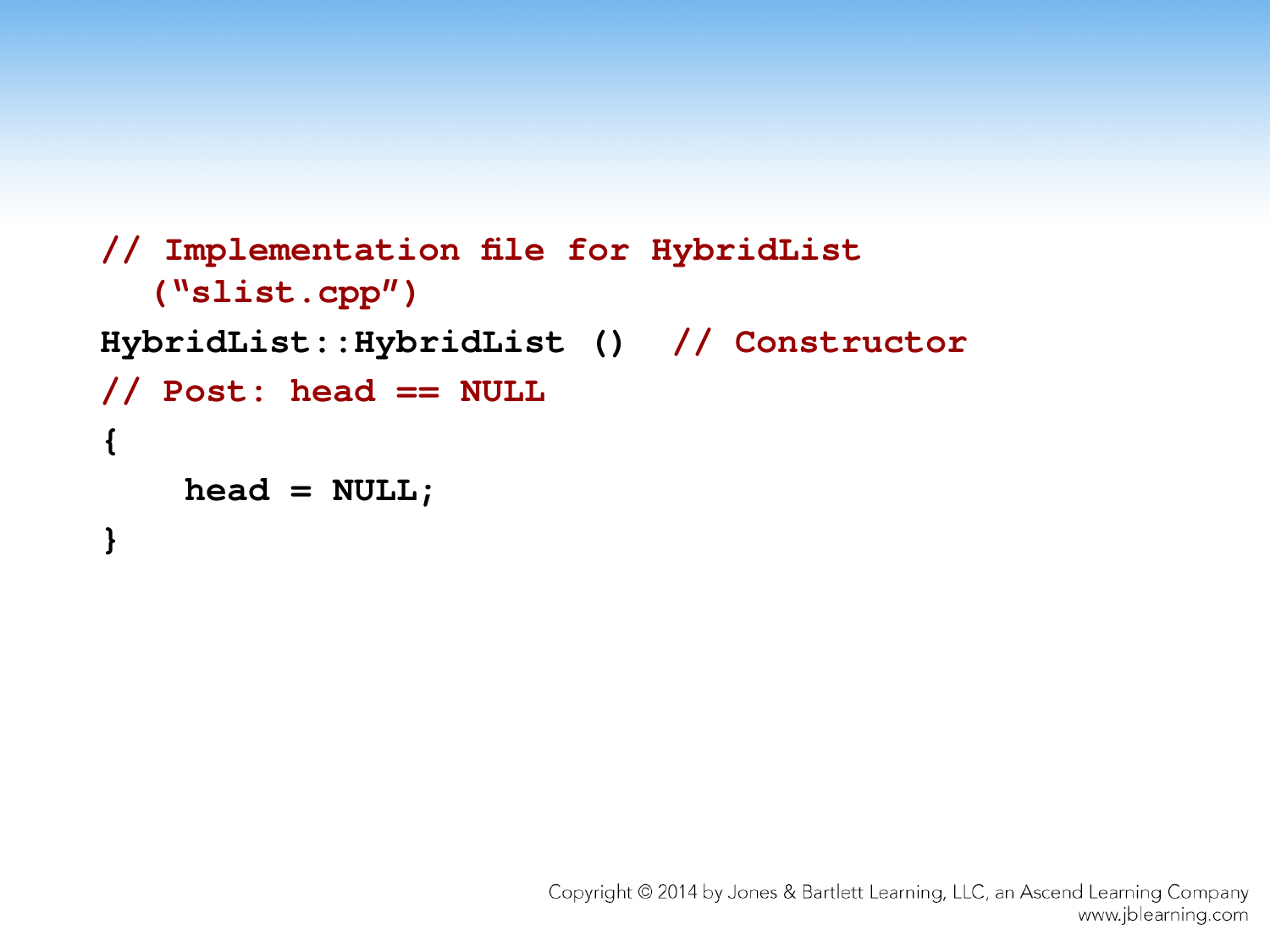

// Implementation file for HybridList (“slist.cpp”)
HybridList::HybridList ()  // Constructor
// Post: head == NULL
{
    head = NULL;
}